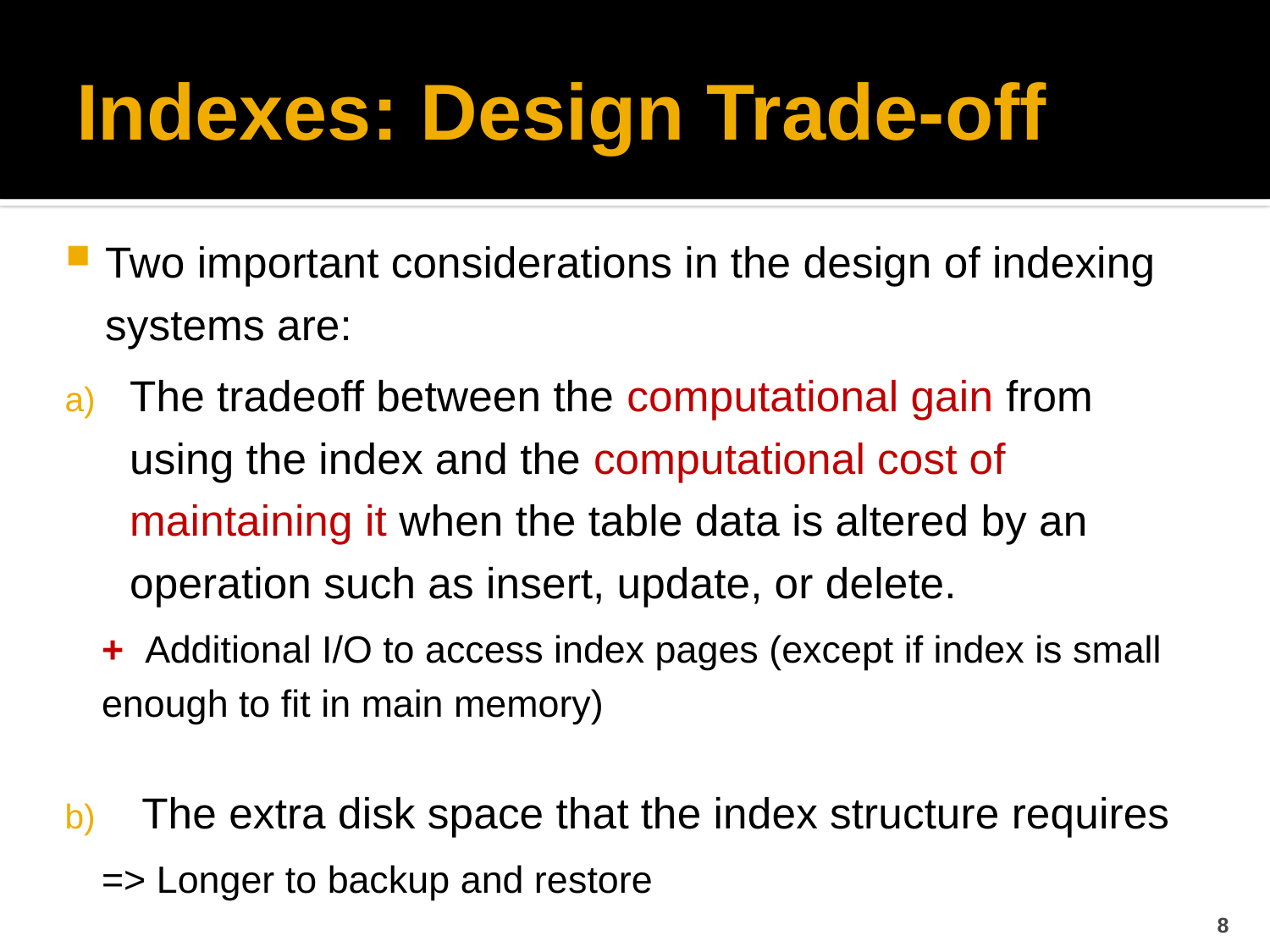

# Indexes: Design Trade-off
Two important considerations in the design of indexing systems are:
The tradeoff between the computational gain from using the index and the computational cost of maintaining it when the table data is altered by an operation such as insert, update, or delete.
+  Additional I/O to access index pages (except if index is small enough to fit in main memory)

 The extra disk space that the index structure requires
=> Longer to backup and restore

8